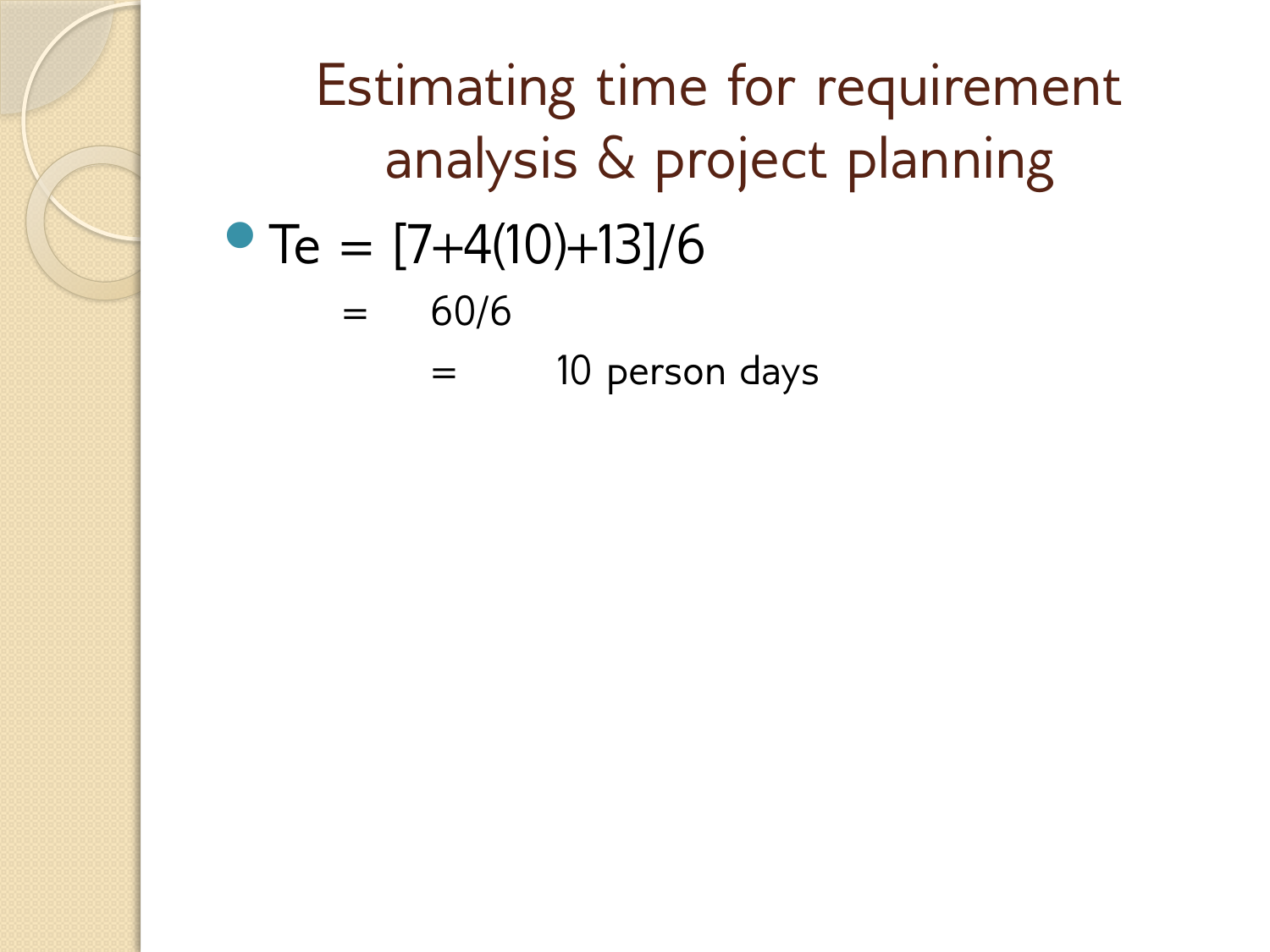

# Estimating time for requirement analysis & project planning
Te = [7+4(10)+13]/6
   =	60/6
	=	10 person days